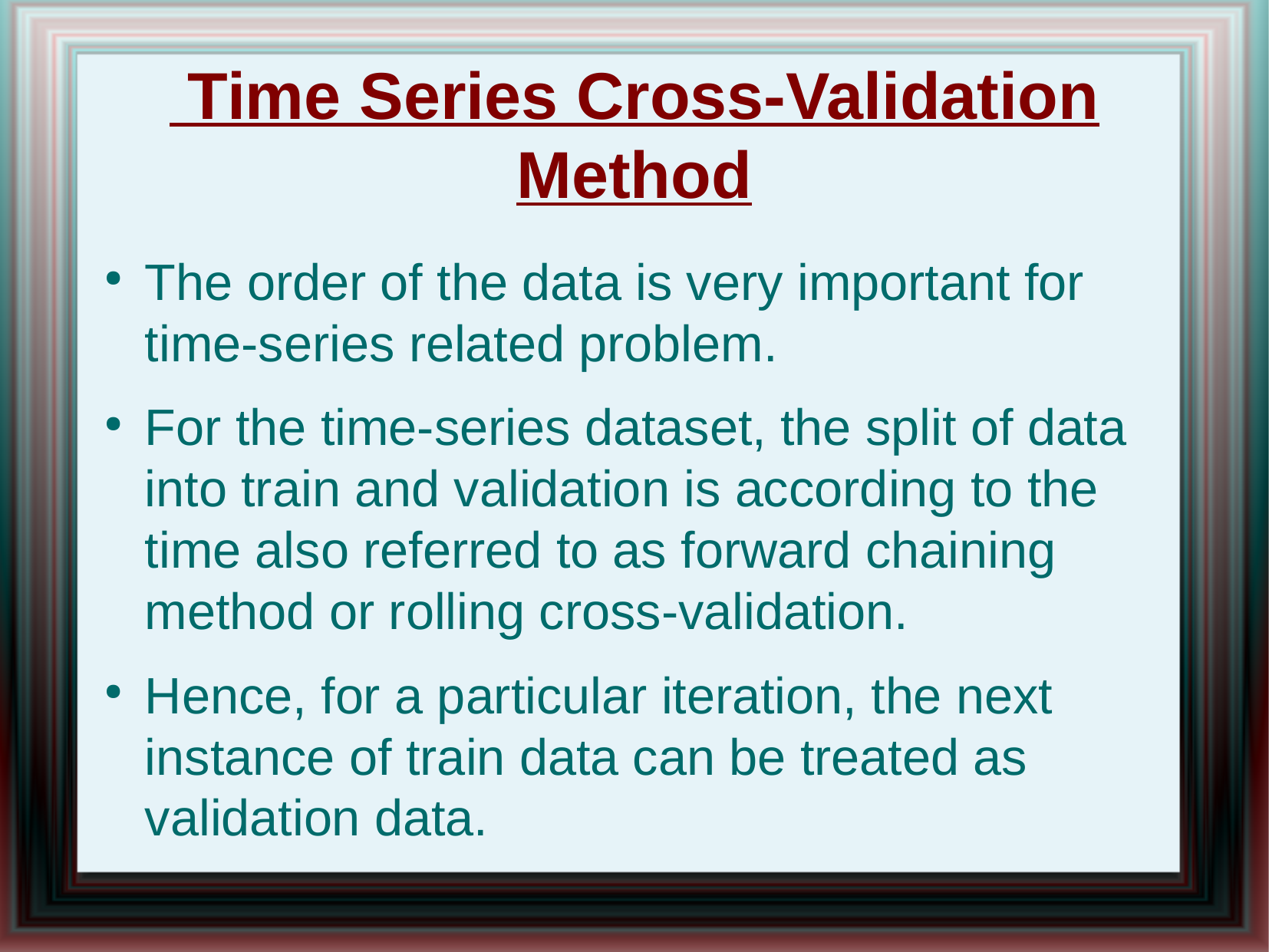

Time Series Cross-Validation Method
The order of the data is very important for time-series related problem.
For the time-series dataset, the split of data into train and validation is according to the time also referred to as forward chaining method or rolling cross-validation.
Hence, for a particular iteration, the next instance of train data can be treated as validation data.